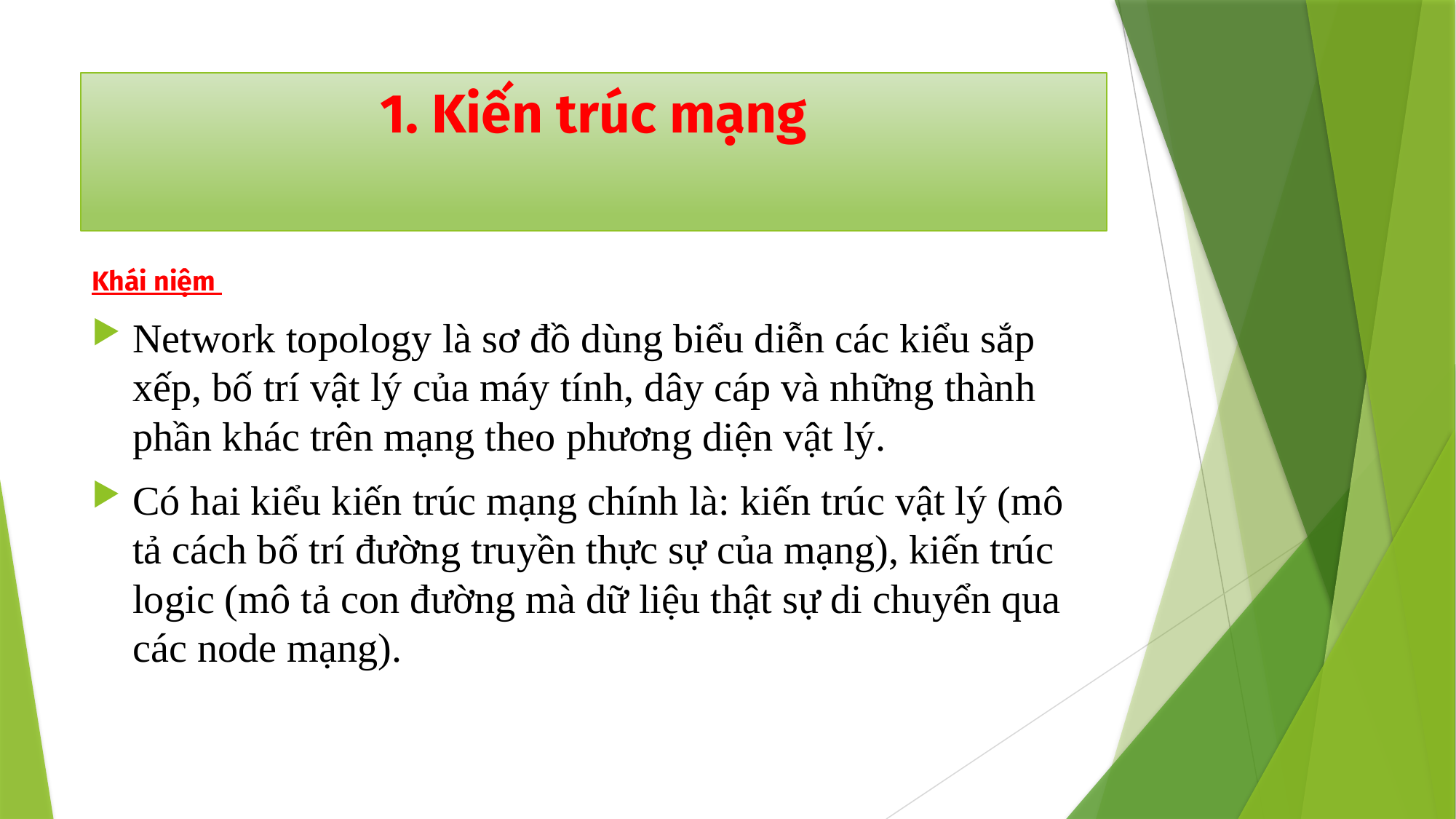

# 1. Kiến trúc mạng
Khái niệm
Network topology là sơ đồ dùng biểu diễn các kiểu sắp xếp, bố trí vật lý của máy tính, dây cáp và những thành phần khác trên mạng theo phương diện vật lý.
Có hai kiểu kiến trúc mạng chính là: kiến trúc vật lý (mô tả cách bố trí đường truyền thực sự của mạng), kiến trúc logic (mô tả con đường mà dữ liệu thật sự di chuyển qua các node mạng).